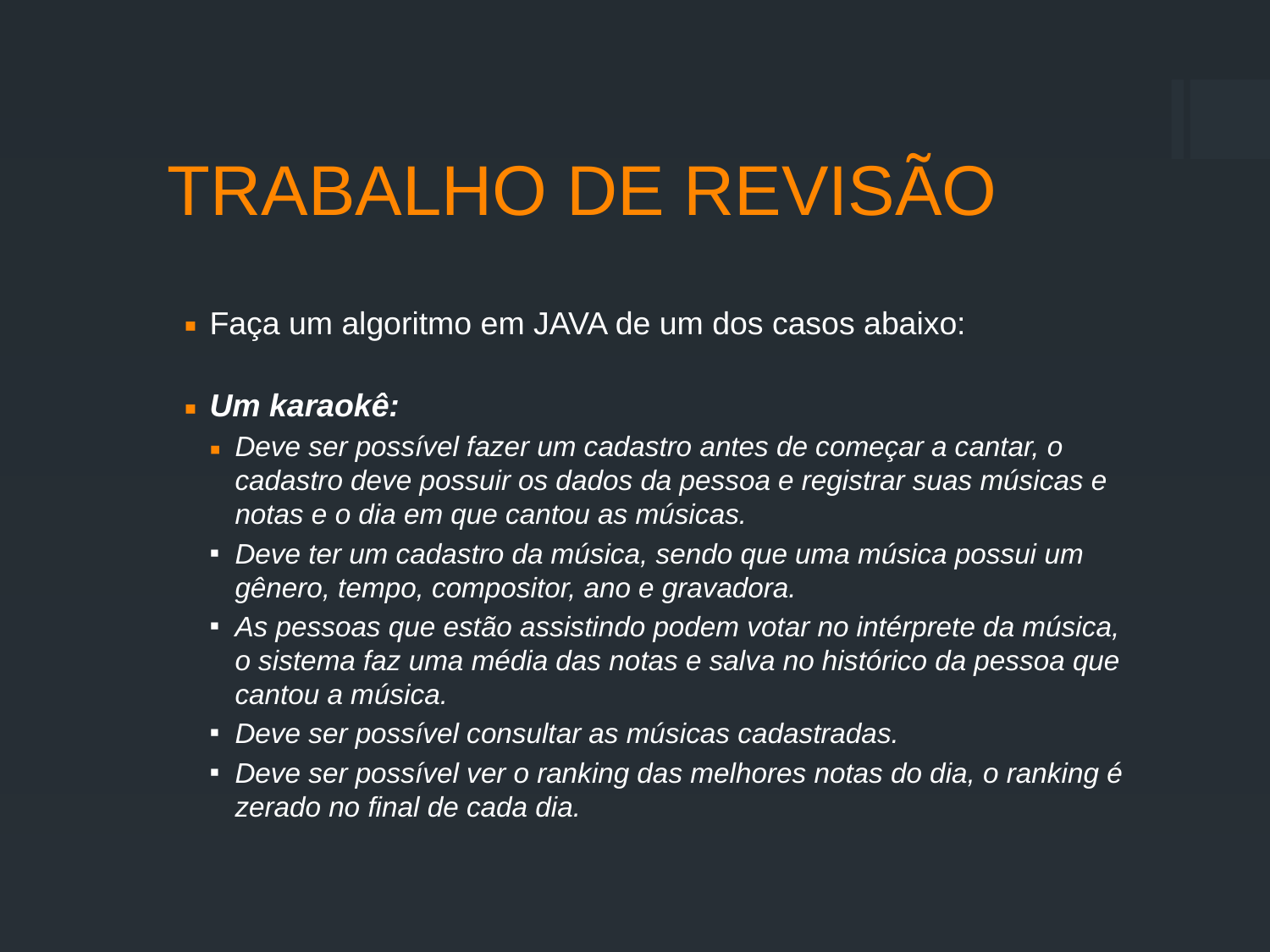

TRABALHO DE REVISÃO
Faça um algoritmo em JAVA de um dos casos abaixo:

Um karaokê:
Deve ser possível fazer um cadastro antes de começar a cantar, o cadastro deve possuir os dados da pessoa e registrar suas músicas e notas e o dia em que cantou as músicas.
Deve ter um cadastro da música, sendo que uma música possui um gênero, tempo, compositor, ano e gravadora.
As pessoas que estão assistindo podem votar no intérprete da música, o sistema faz uma média das notas e salva no histórico da pessoa que cantou a música.
Deve ser possível consultar as músicas cadastradas.
Deve ser possível ver o ranking das melhores notas do dia, o ranking é zerado no final de cada dia.